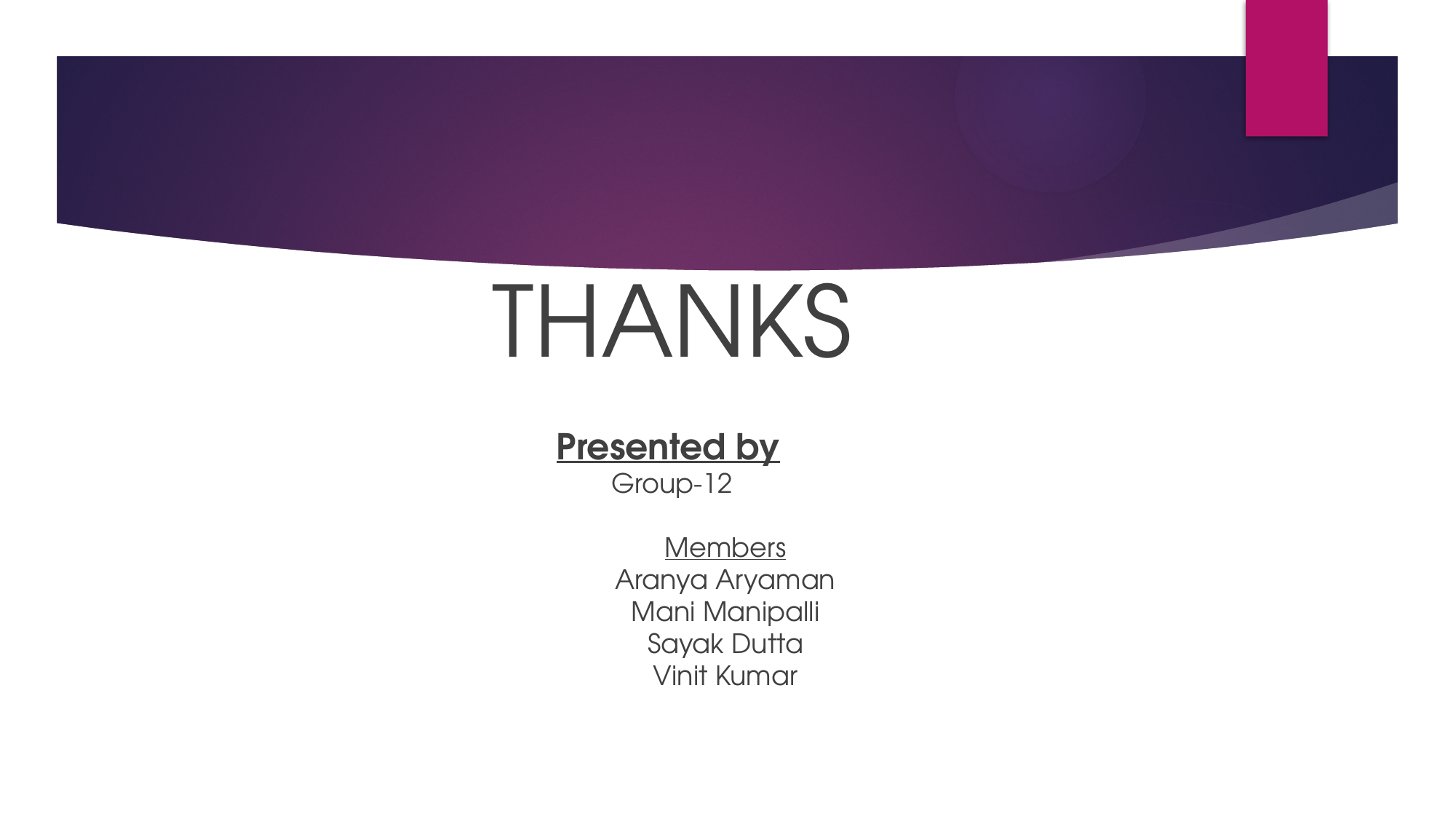

THANKS
Presented by
Group-12
															Members
														Aranya Aryaman
														Mani Manipalli
														Sayak Dutta
														Vinit Kumar